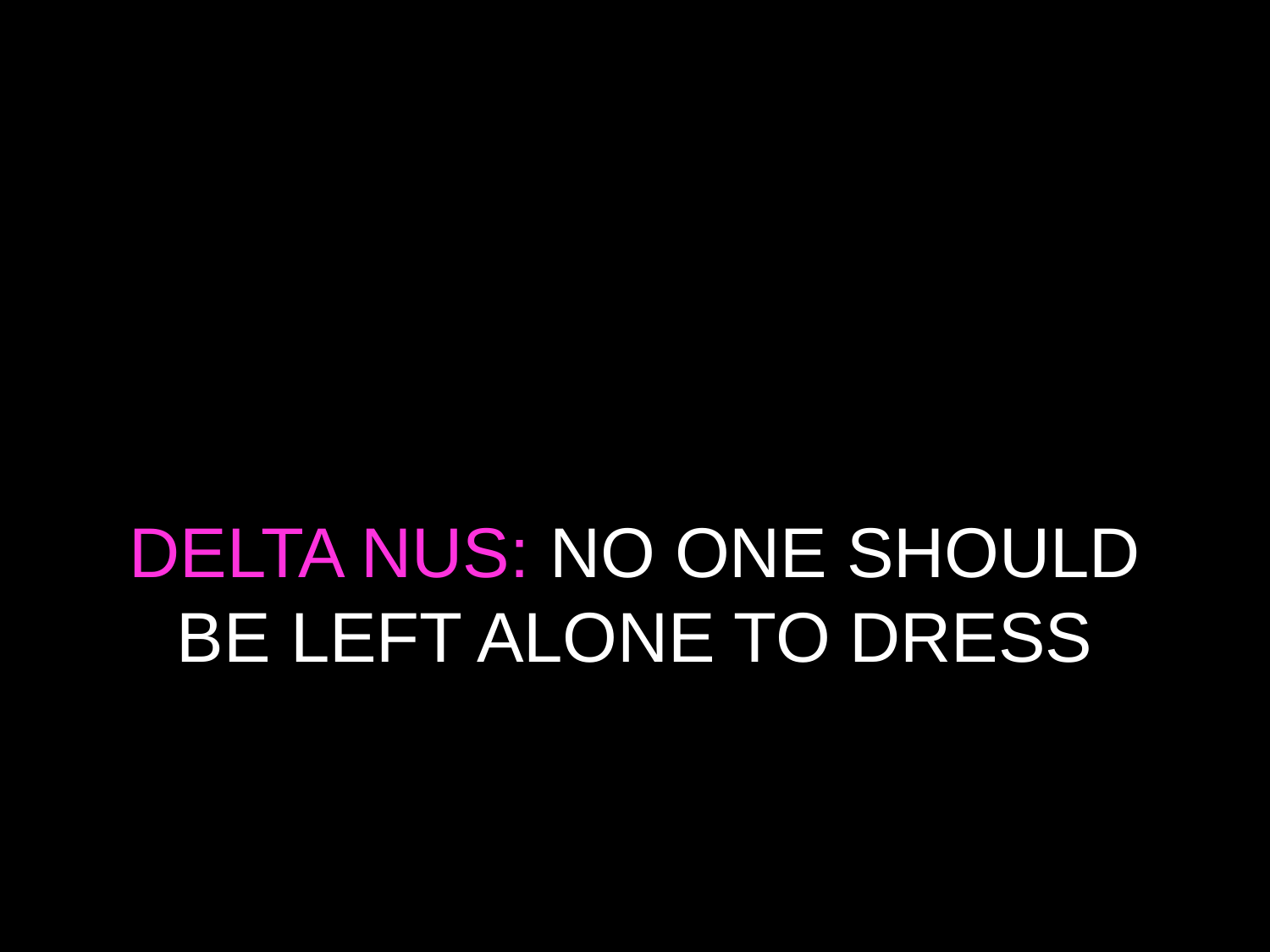

# DELTA NUS: NO ONE SHOULD BE LEFT ALONE TO DRESS